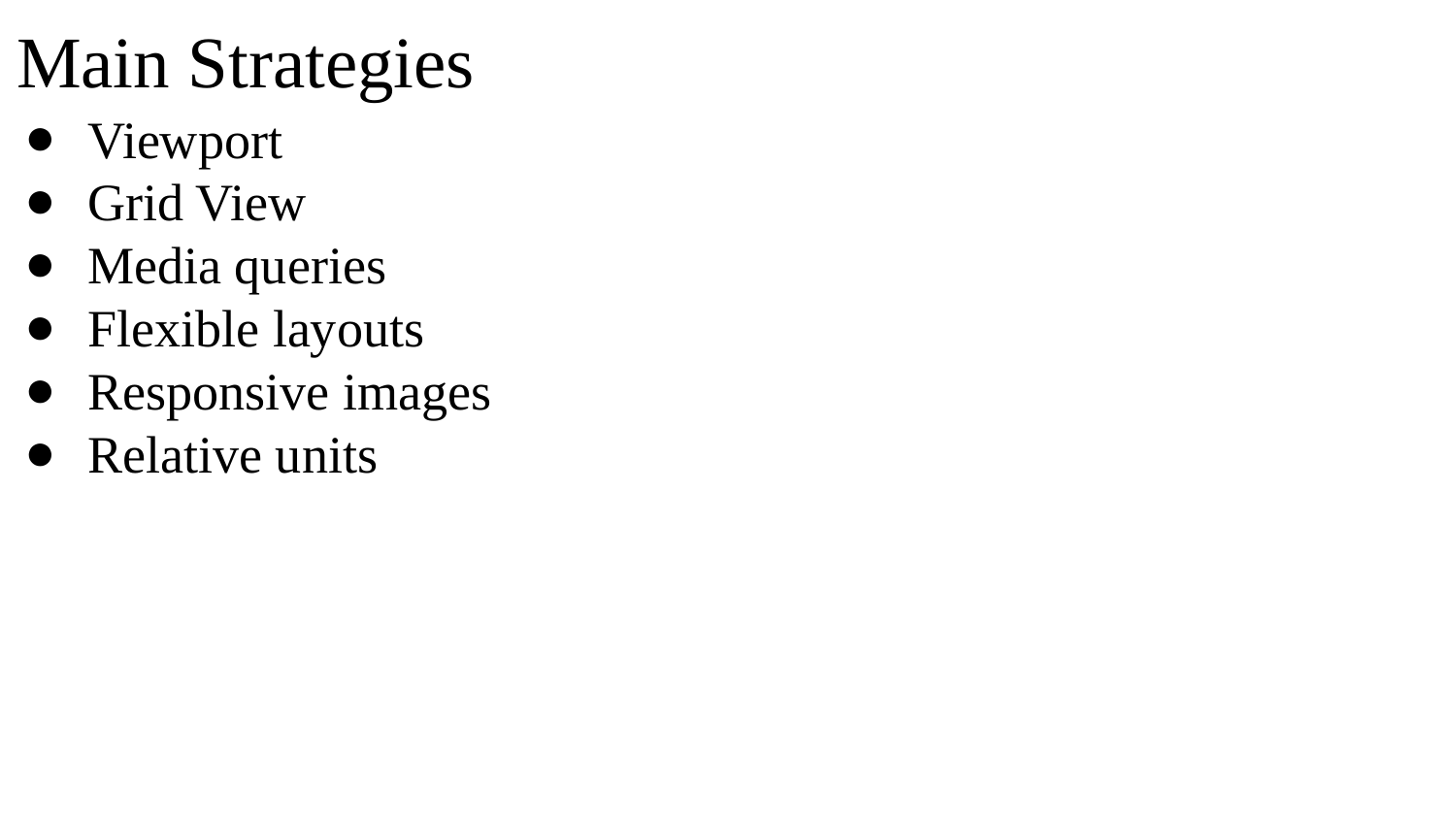

# Main Strategies
Viewport
Grid View
Media queries
Flexible layouts
Responsive images
Relative units